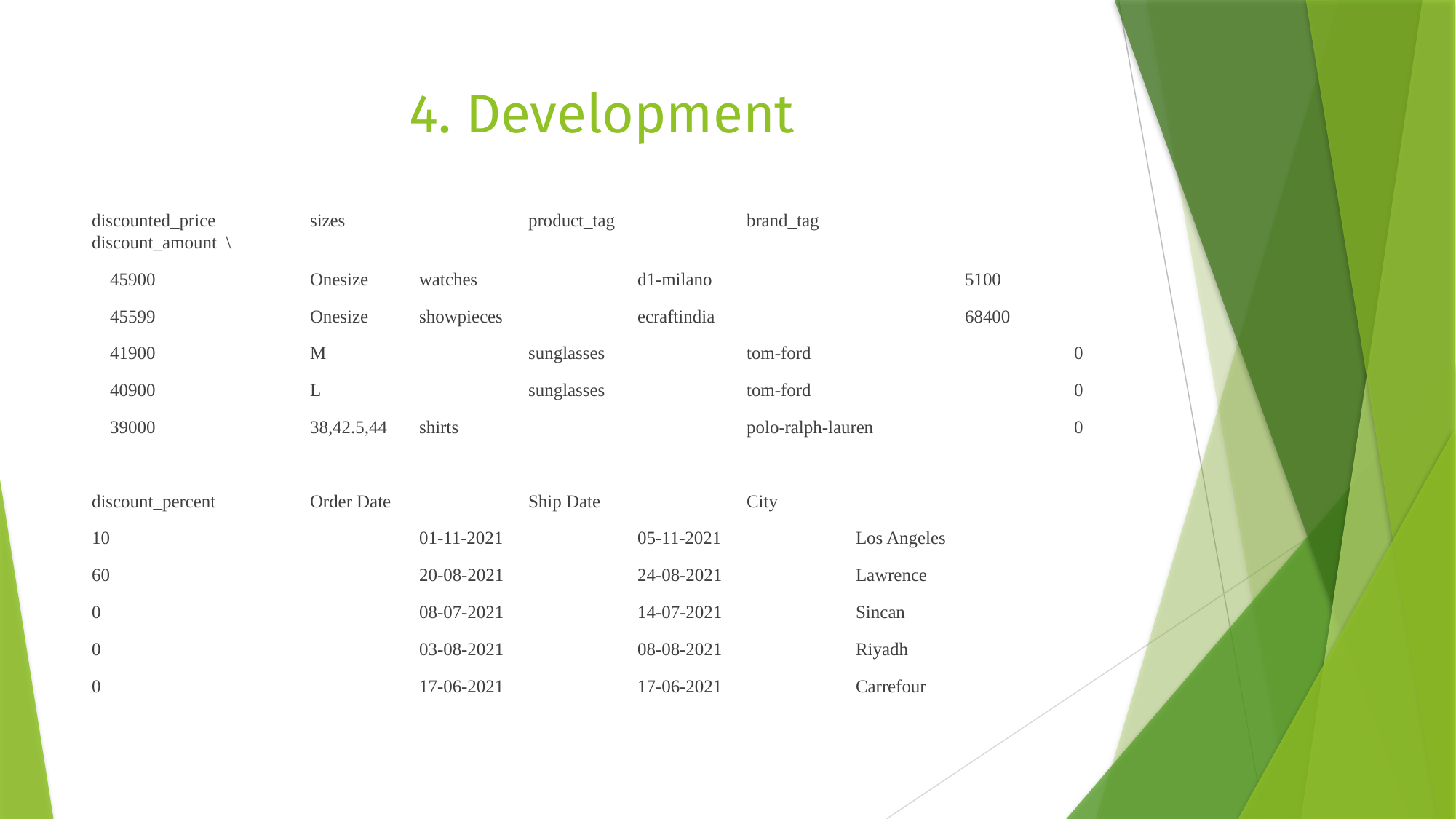

# 4. Development
discounted_price	sizes    		product_tag		brand_tag			discount_amount  \
    45900      		Onesize        	watches          		d1-milano 			5100
    45599      		Onesize     	showpieces        	ecraftindia	   		68400
    41900            	M     		sunglasses	    	tom-ford       			0
    40900            	L     		sunglasses	    	tom-ford	    		0
    39000   		38,42.5,44   	shirts  			polo-ralph-lauren		0

discount_percent	Order Date		Ship Date		City
10			01-11-2021		05-11-2021		Los Angeles
60			20-08-2021		24-08-2021	   	Lawrence
0			08-07-2021		14-07-2021	     	Sincan
0			03-08-2021		08-08-2021	     	Riyadh
0			17-06-2021		17-06-2021	  	Carrefour